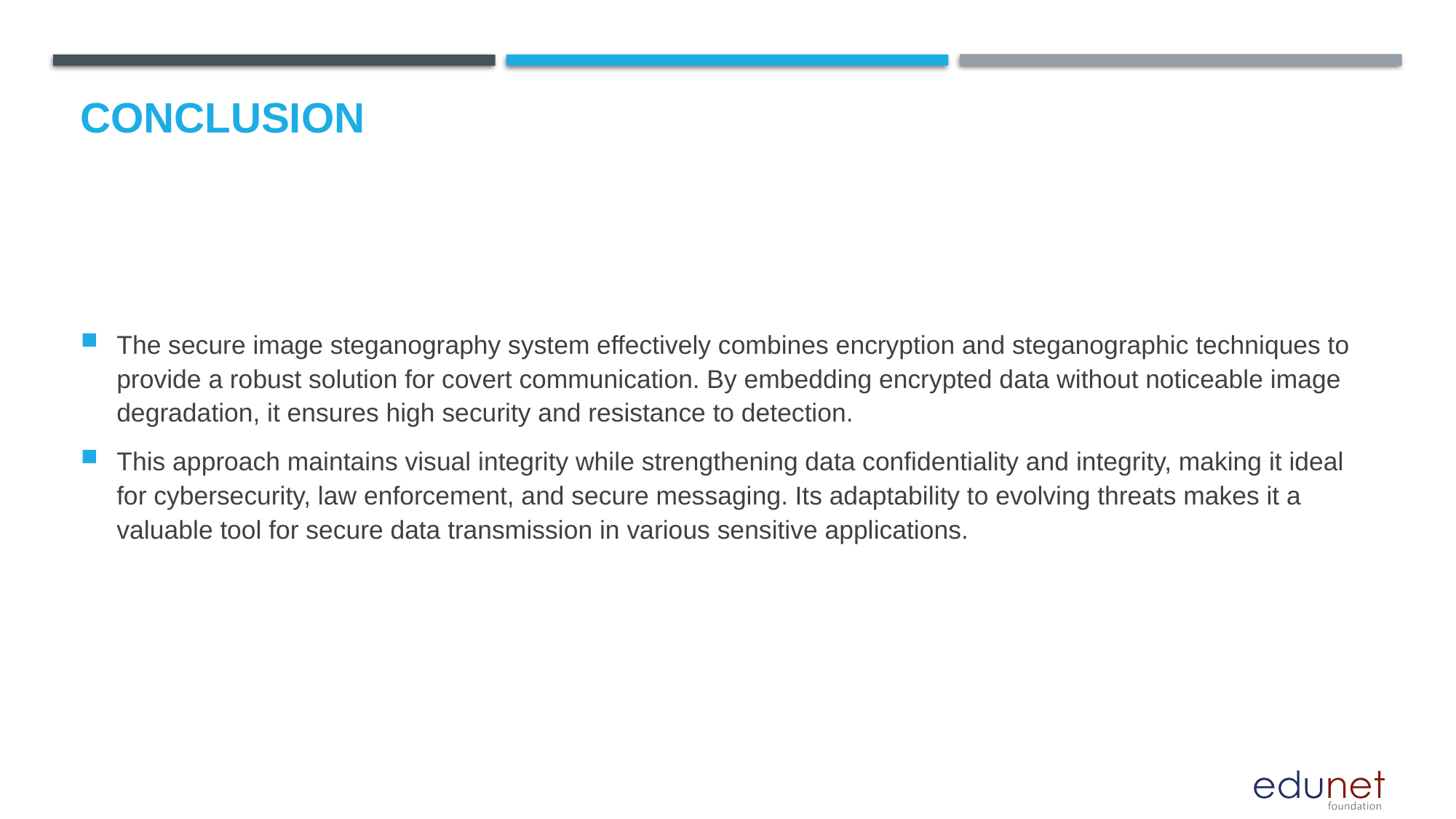

# Conclusion
The secure image steganography system effectively combines encryption and steganographic techniques to provide a robust solution for covert communication. By embedding encrypted data without noticeable image degradation, it ensures high security and resistance to detection.
This approach maintains visual integrity while strengthening data confidentiality and integrity, making it ideal for cybersecurity, law enforcement, and secure messaging. Its adaptability to evolving threats makes it a valuable tool for secure data transmission in various sensitive applications.